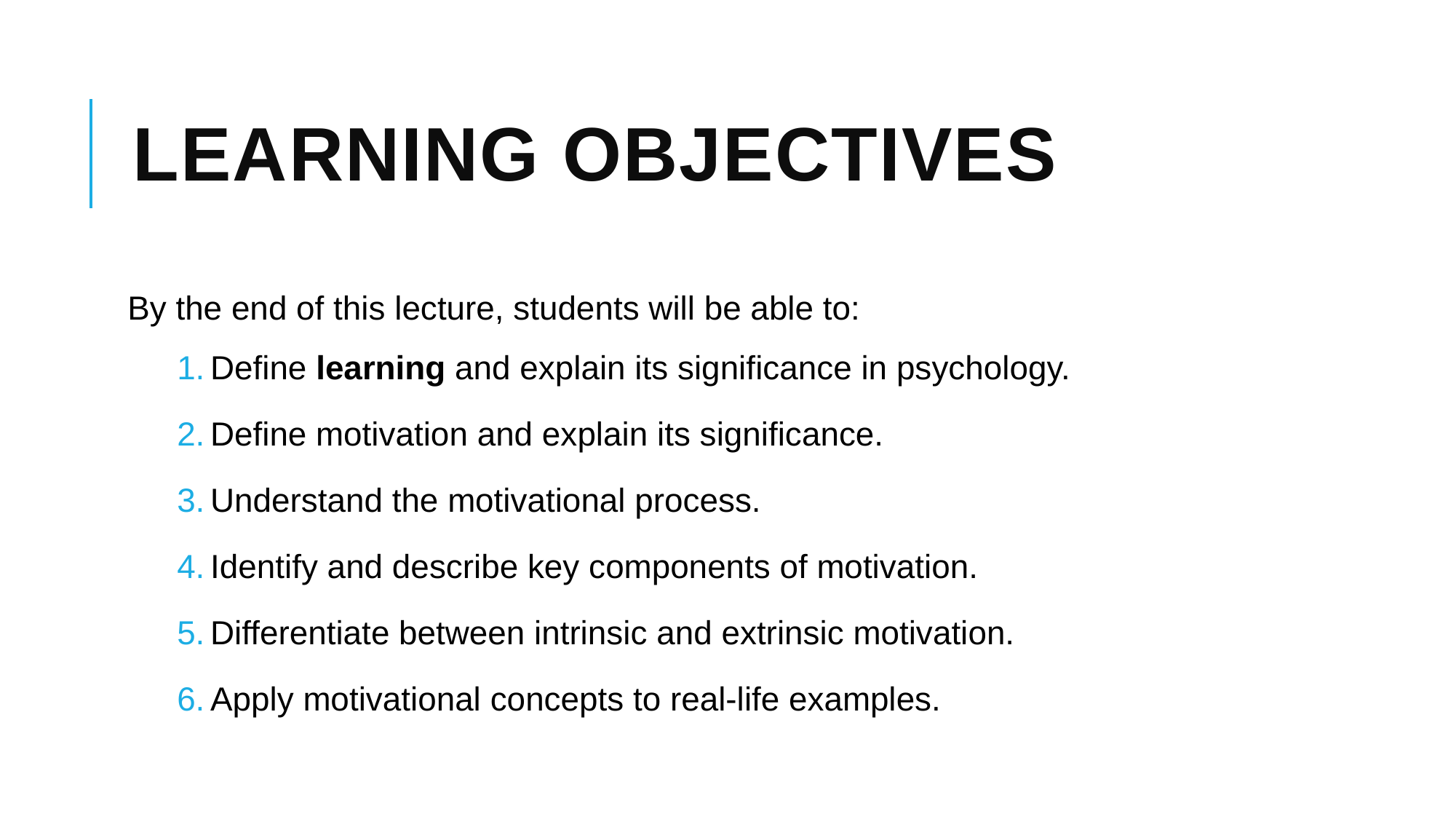

# Learning Objectives
By the end of this lecture, students will be able to:
Define learning and explain its significance in psychology.
Define motivation and explain its significance.
Understand the motivational process.
Identify and describe key components of motivation.
Differentiate between intrinsic and extrinsic motivation.
Apply motivational concepts to real-life examples.